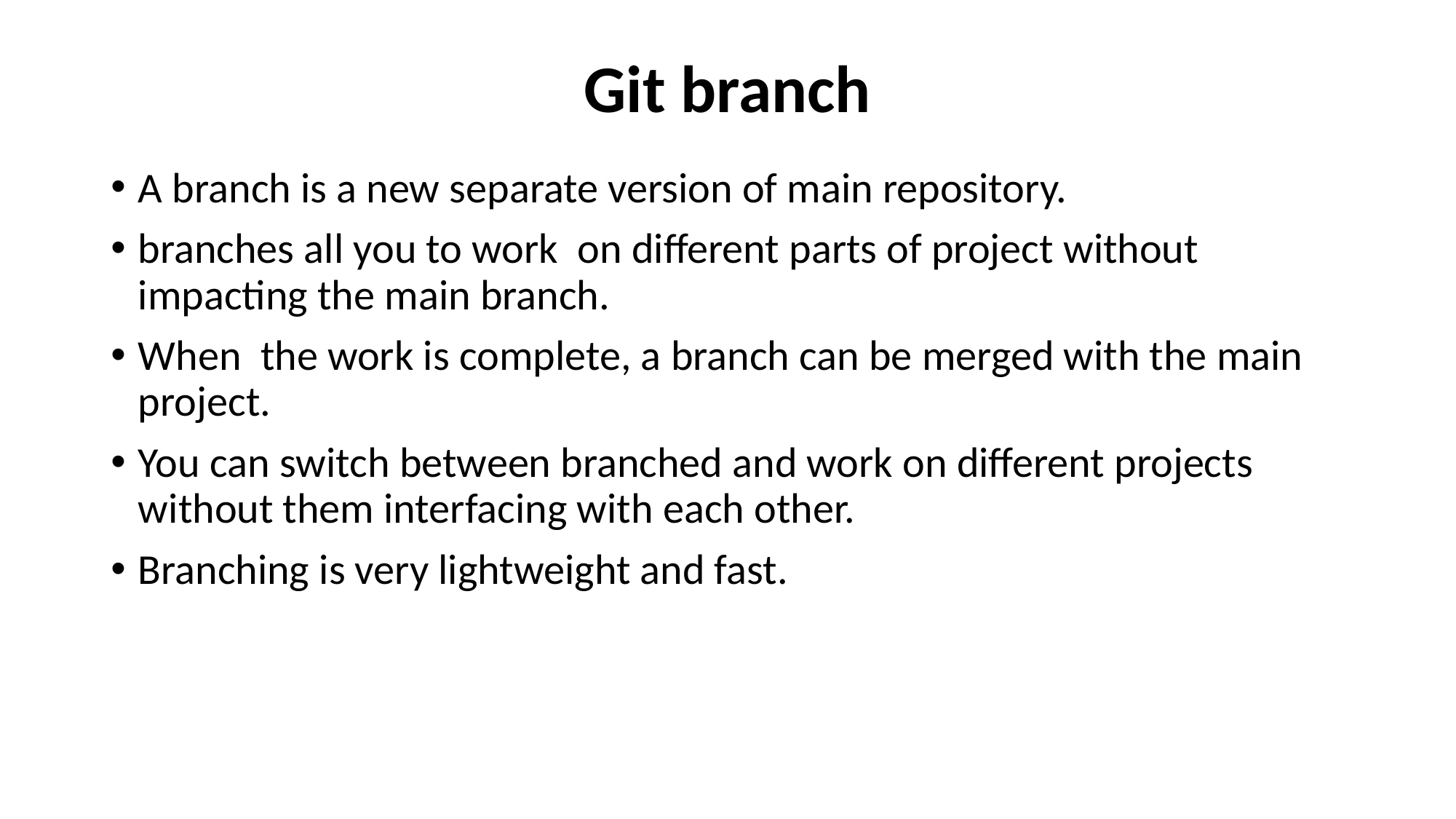

# Git branch
A branch is a new separate version of main repository.
branches all you to work  on different parts of project without impacting the main branch.
When  the work is complete, a branch can be merged with the main project.
You can switch between branched and work on different projects without them interfacing with each other.
Branching is very lightweight and fast.